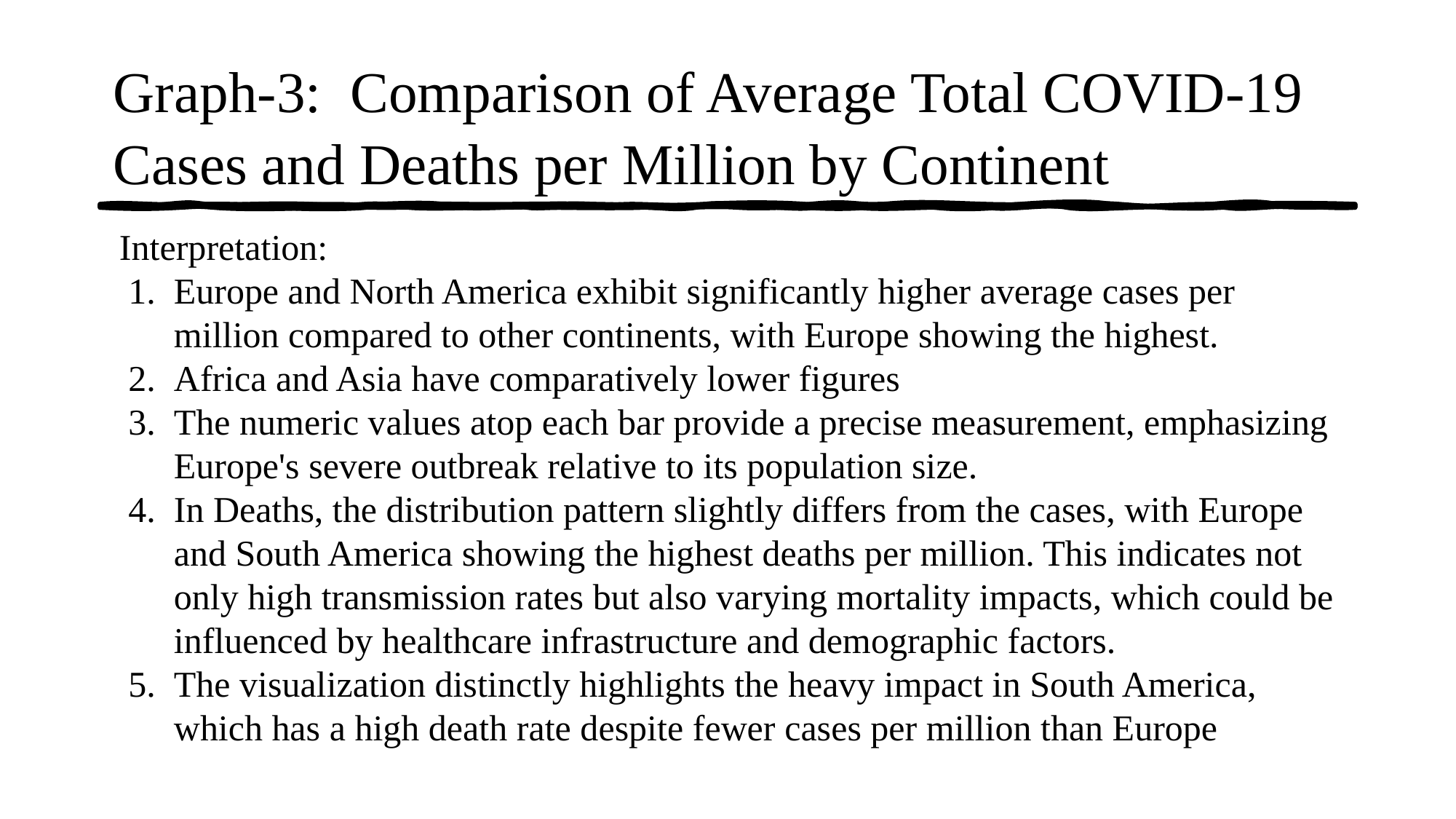

# Graph-3:  Comparison of Average Total COVID-19 Cases and Deaths per Million by Continent
Interpretation:
Europe and North America exhibit significantly higher average cases per million compared to other continents, with Europe showing the highest.
Africa and Asia have comparatively lower figures
The numeric values atop each bar provide a precise measurement, emphasizing Europe's severe outbreak relative to its population size.
In Deaths, the distribution pattern slightly differs from the cases, with Europe and South America showing the highest deaths per million. This indicates not only high transmission rates but also varying mortality impacts, which could be influenced by healthcare infrastructure and demographic factors.
The visualization distinctly highlights the heavy impact in South America, which has a high death rate despite fewer cases per million than Europe